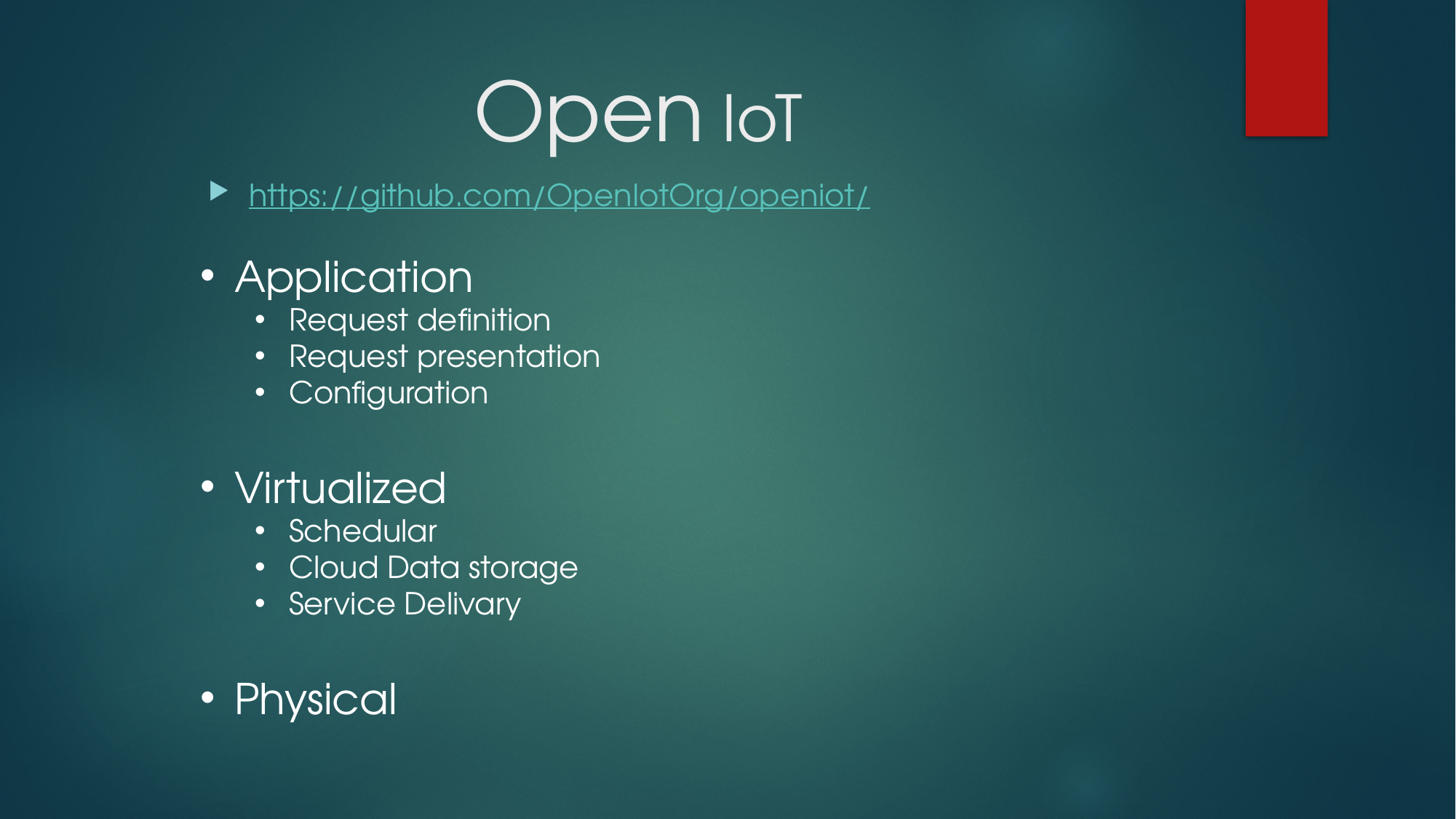

# Open IoT
https://github.com/OpenIotOrg/openiot/
Application
Request definition
Request presentation
Configuration

Virtualized
Schedular
Cloud Data storage
Service Delivary

Physical